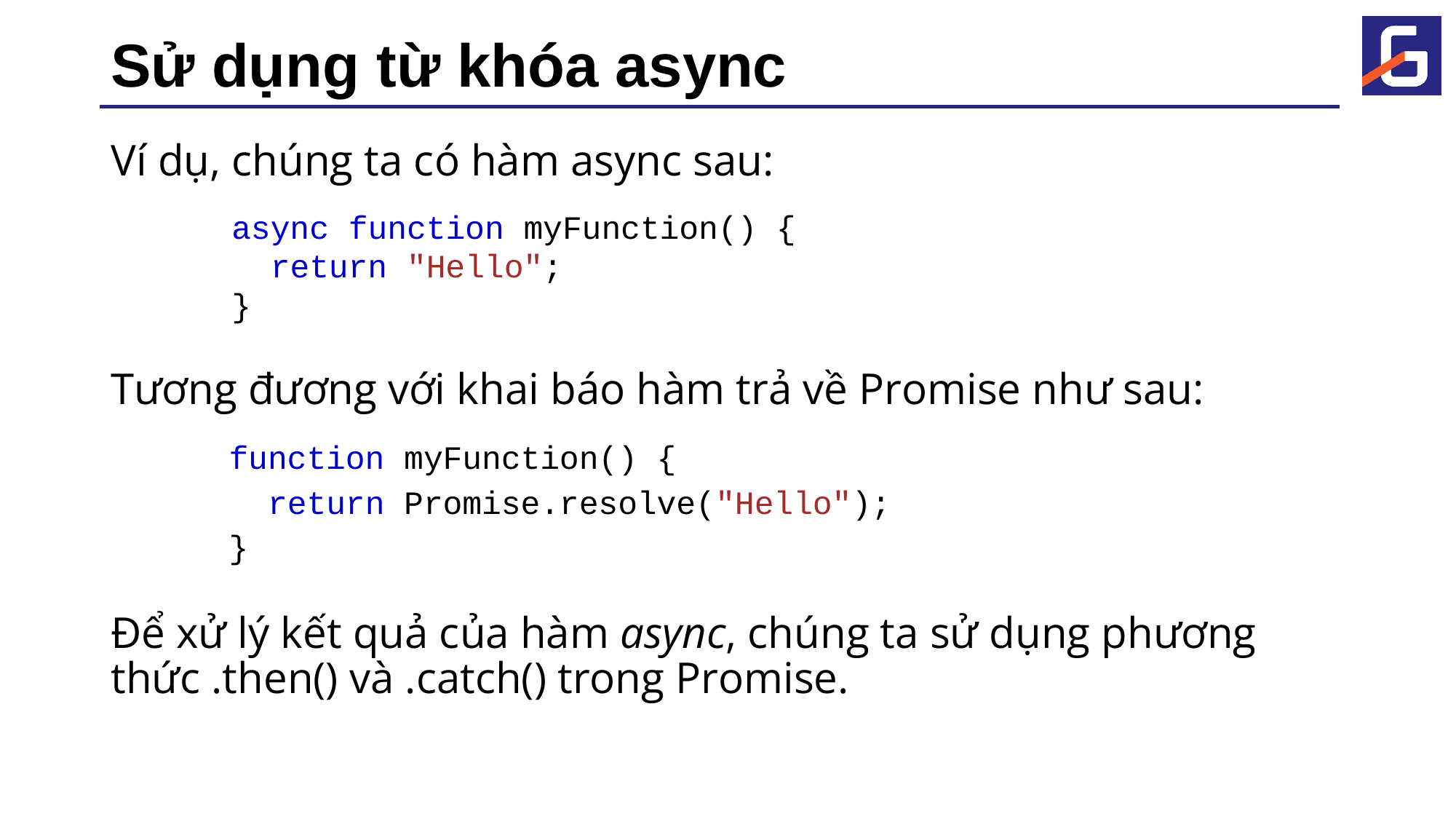

# Sử dụng từ khóa async
Ví dụ, chúng ta có hàm async sau:

Tương đương với khai báo hàm trả về Promise như sau:

Để xử lý kết quả của hàm async, chúng ta sử dụng phương thức .then() và .catch() trong Promise.
async function myFunction() {
  return "Hello";
}
function myFunction() {
  return Promise.resolve("Hello");
}